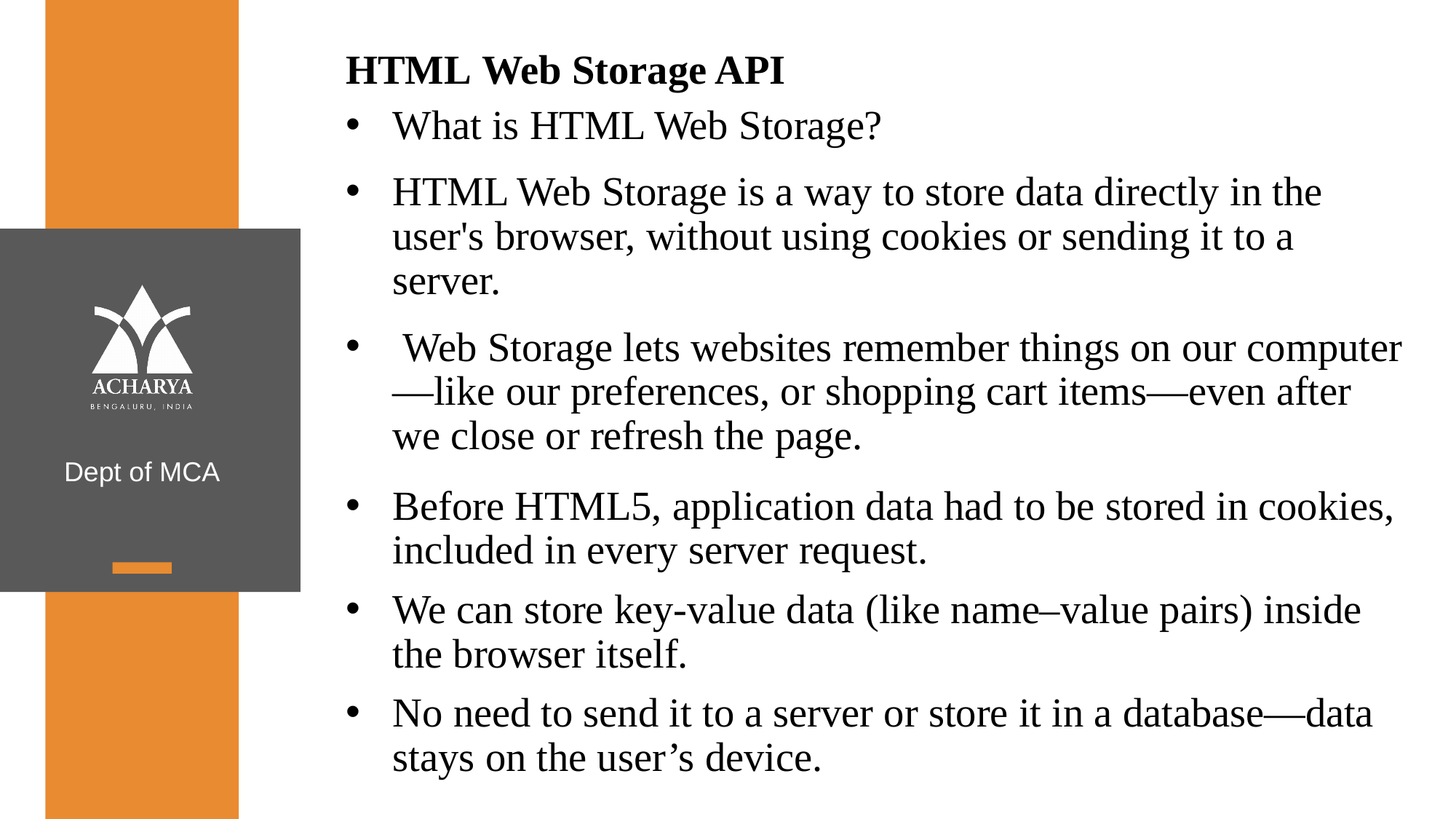

HTML Web Storage API
What is HTML Web Storage?
HTML Web Storage is a way to store data directly in the user's browser, without using cookies or sending it to a server.
 Web Storage lets websites remember things on our computer—like our preferences, or shopping cart items—even after we close or refresh the page.
Before HTML5, application data had to be stored in cookies, included in every server request.
We can store key-value data (like name–value pairs) inside the browser itself.
No need to send it to a server or store it in a database—data stays on the user’s device.